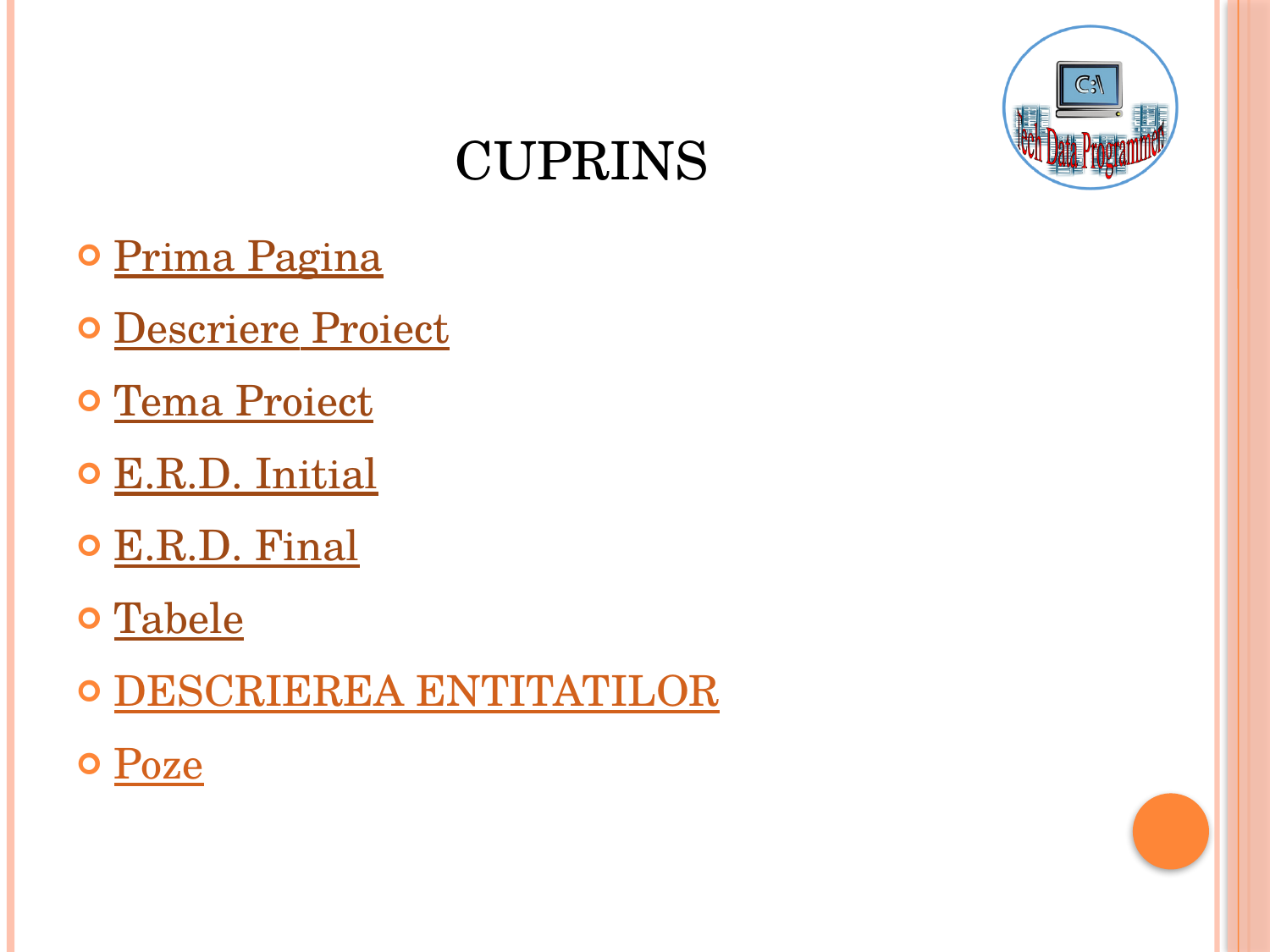

# CUPRINS
Prima Pagina
Descriere Proiect
Tema Proiect
E.R.D. Initial
E.R.D. Final
Tabele
DESCRIEREA ENTITATILOR
Poze